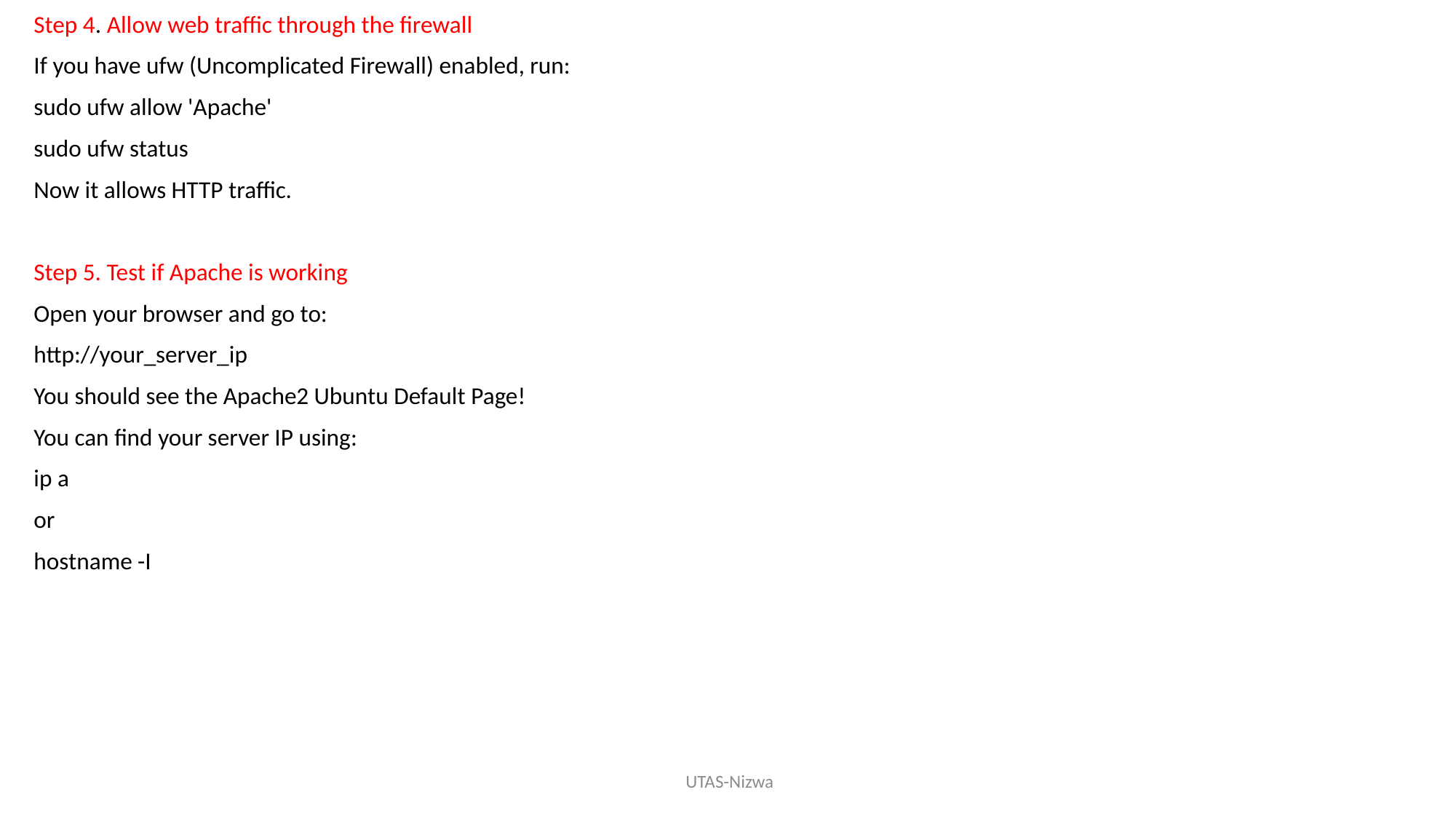

Step 4. Allow web traffic through the firewall
If you have ufw (Uncomplicated Firewall) enabled, run:
sudo ufw allow 'Apache'
sudo ufw status
Now it allows HTTP traffic.

Step 5. Test if Apache is working
Open your browser and go to:
http://your_server_ip
You should see the Apache2 Ubuntu Default Page!
You can find your server IP using:
ip a
or
hostname -I

 UTAS-Nizwa